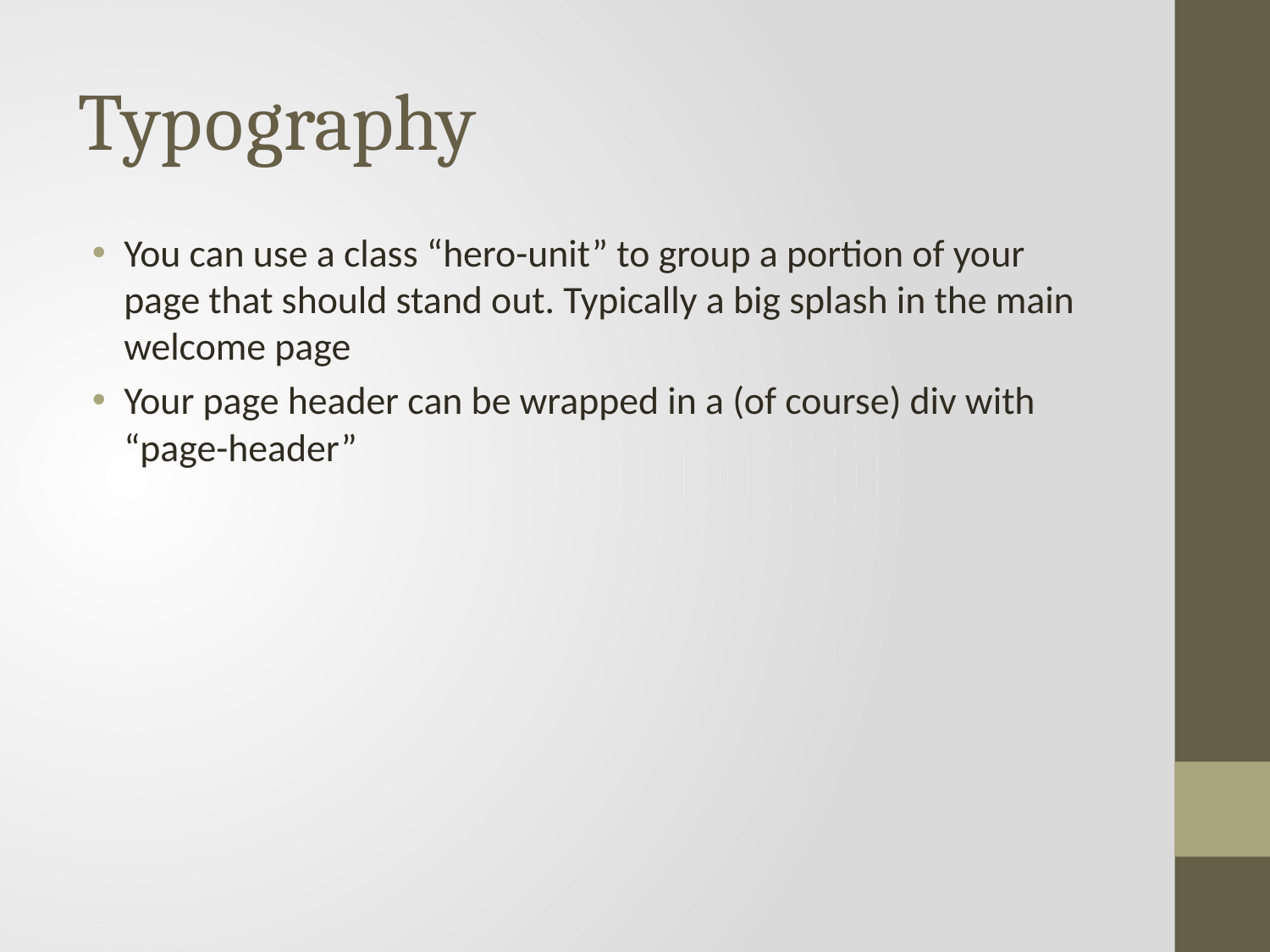

# Typography
You can use a class “hero-unit” to group a portion of your page that should stand out. Typically a big splash in the main welcome page
Your page header can be wrapped in a (of course) div with “page-header”